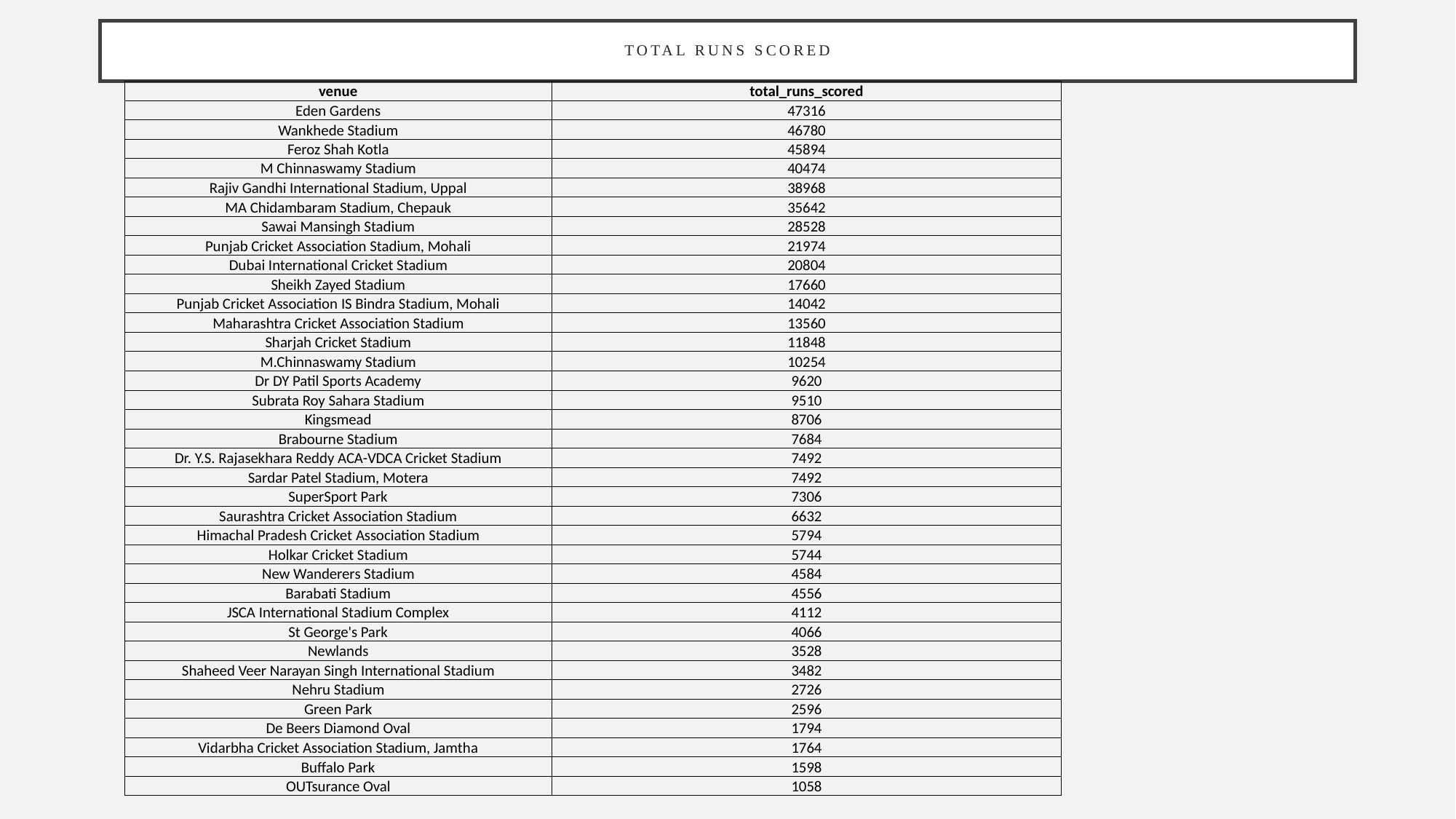

# Total runs scored
| venue | total\_runs\_scored |
| --- | --- |
| Eden Gardens | 47316 |
| Wankhede Stadium | 46780 |
| Feroz Shah Kotla | 45894 |
| M Chinnaswamy Stadium | 40474 |
| Rajiv Gandhi International Stadium, Uppal | 38968 |
| MA Chidambaram Stadium, Chepauk | 35642 |
| Sawai Mansingh Stadium | 28528 |
| Punjab Cricket Association Stadium, Mohali | 21974 |
| Dubai International Cricket Stadium | 20804 |
| Sheikh Zayed Stadium | 17660 |
| Punjab Cricket Association IS Bindra Stadium, Mohali | 14042 |
| Maharashtra Cricket Association Stadium | 13560 |
| Sharjah Cricket Stadium | 11848 |
| M.Chinnaswamy Stadium | 10254 |
| Dr DY Patil Sports Academy | 9620 |
| Subrata Roy Sahara Stadium | 9510 |
| Kingsmead | 8706 |
| Brabourne Stadium | 7684 |
| Dr. Y.S. Rajasekhara Reddy ACA-VDCA Cricket Stadium | 7492 |
| Sardar Patel Stadium, Motera | 7492 |
| SuperSport Park | 7306 |
| Saurashtra Cricket Association Stadium | 6632 |
| Himachal Pradesh Cricket Association Stadium | 5794 |
| Holkar Cricket Stadium | 5744 |
| New Wanderers Stadium | 4584 |
| Barabati Stadium | 4556 |
| JSCA International Stadium Complex | 4112 |
| St George's Park | 4066 |
| Newlands | 3528 |
| Shaheed Veer Narayan Singh International Stadium | 3482 |
| Nehru Stadium | 2726 |
| Green Park | 2596 |
| De Beers Diamond Oval | 1794 |
| Vidarbha Cricket Association Stadium, Jamtha | 1764 |
| Buffalo Park | 1598 |
| OUTsurance Oval | 1058 |